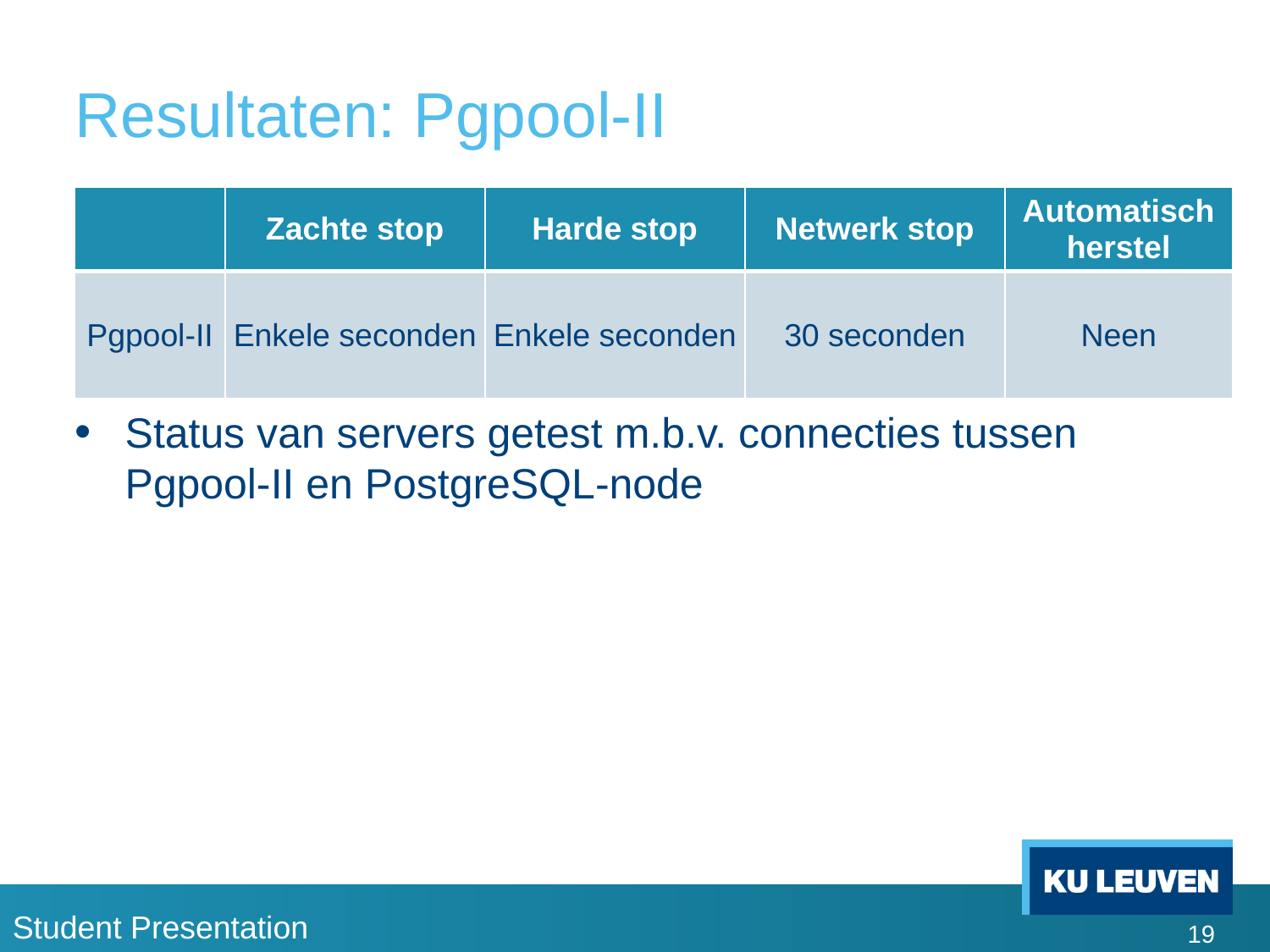

# Resultaten: Pgpool-II
|  | Zachte stop | Harde stop | Netwerk stop | Automatisch herstel |
| --- | --- | --- | --- | --- |
| Pgpool-II | Enkele seconden | Enkele seconden | 30 seconden | Neen |
Status van servers getest m.b.v. connecties tussen Pgpool-II en PostgreSQL-node

19